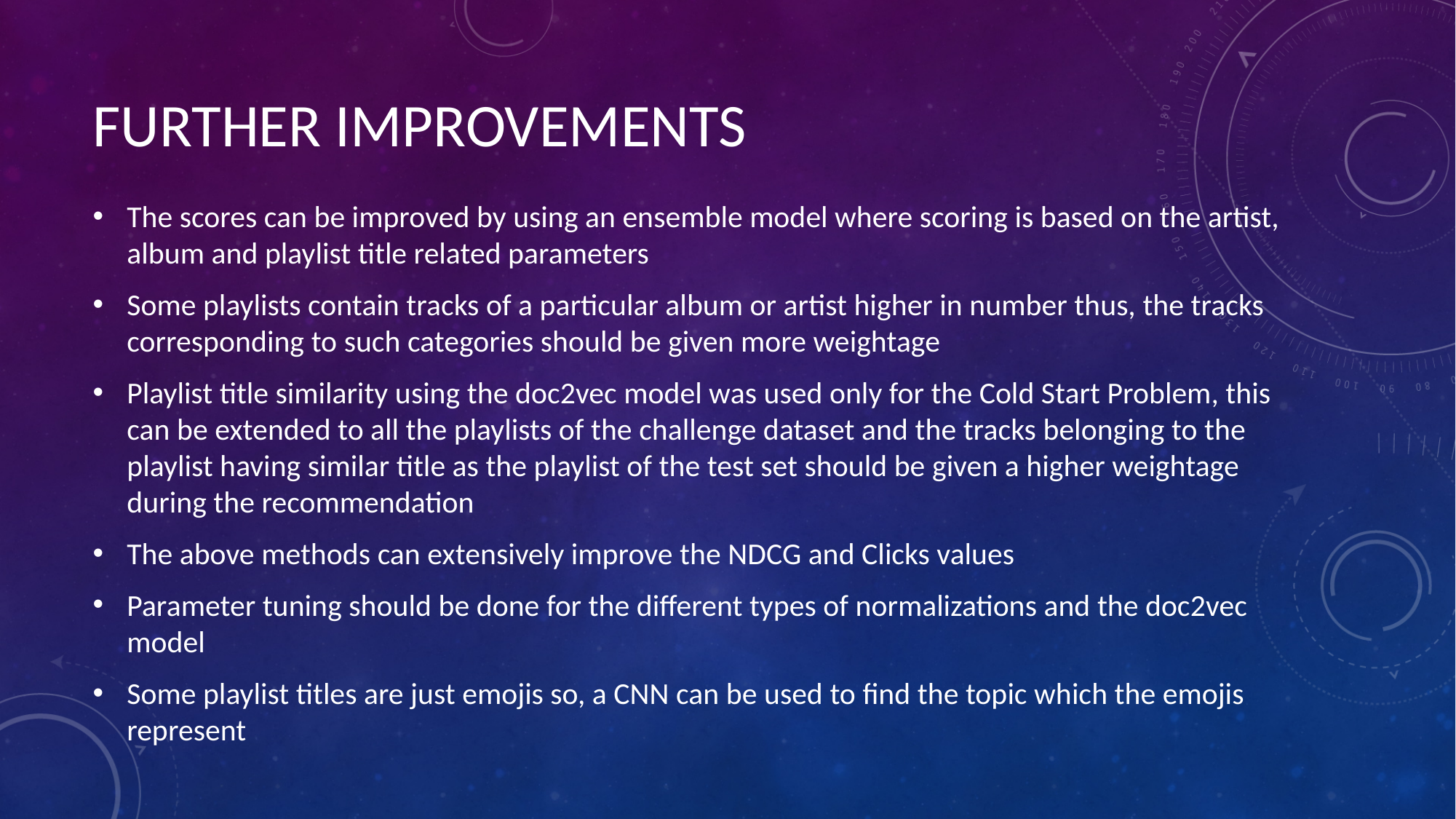

# FURTHER IMPROVEMENTS
The scores can be improved by using an ensemble model where scoring is based on the artist, album and playlist title related parameters
Some playlists contain tracks of a particular album or artist higher in number thus, the tracks corresponding to such categories should be given more weightage
Playlist title similarity using the doc2vec model was used only for the Cold Start Problem, this can be extended to all the playlists of the challenge dataset and the tracks belonging to the playlist having similar title as the playlist of the test set should be given a higher weightage during the recommendation
The above methods can extensively improve the NDCG and Clicks values
Parameter tuning should be done for the different types of normalizations and the doc2vec model
Some playlist titles are just emojis so, a CNN can be used to find the topic which the emojis represent